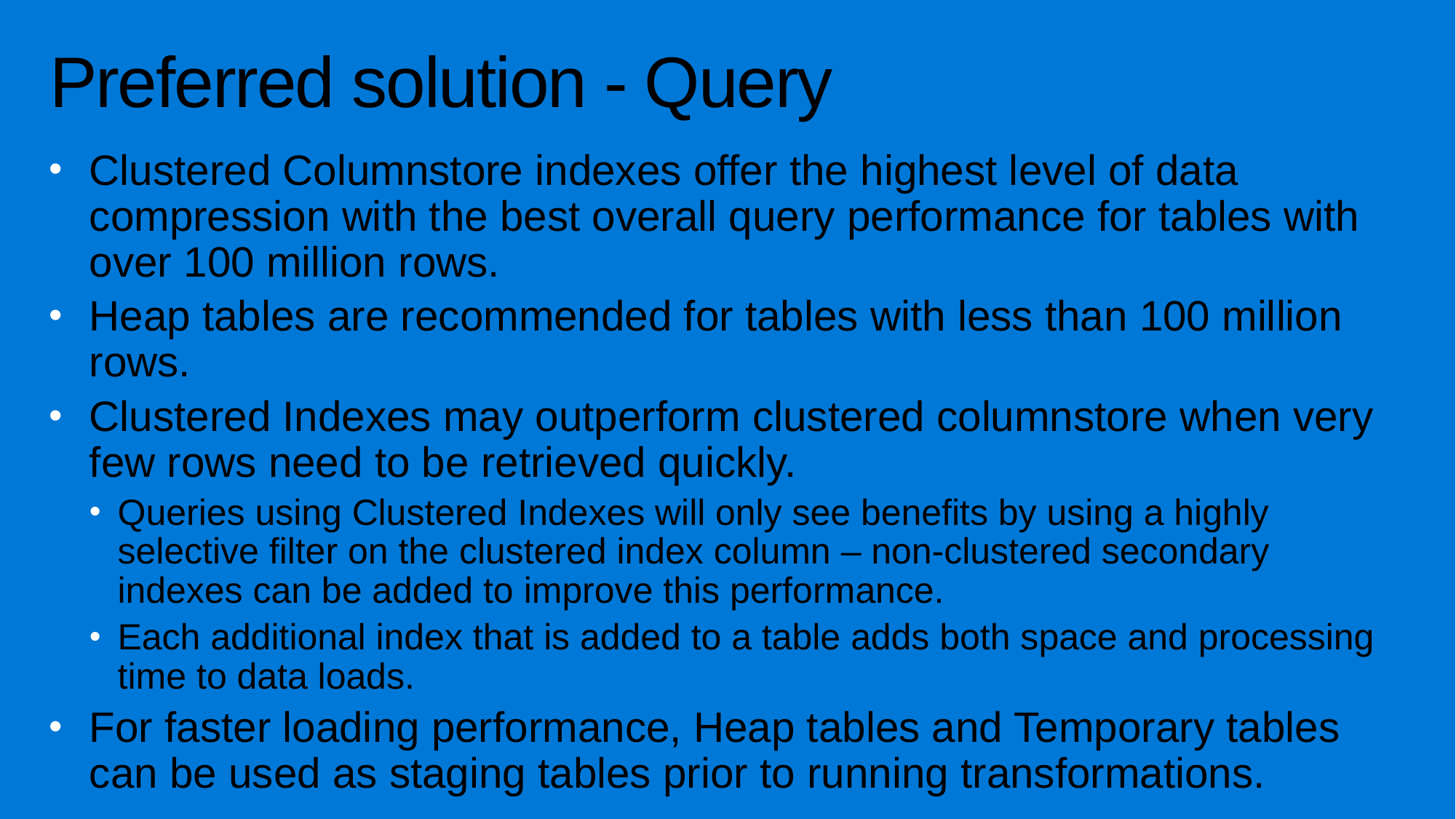

# Preferred solution - Query
Clustered Columnstore indexes offer the highest level of data compression with the best overall query performance for tables with over 100 million rows.
Heap tables are recommended for tables with less than 100 million rows.
Clustered Indexes may outperform clustered columnstore when very few rows need to be retrieved quickly.
Queries using Clustered Indexes will only see benefits by using a highly selective filter on the clustered index column – non-clustered secondary indexes can be added to improve this performance.
Each additional index that is added to a table adds both space and processing time to data loads.
For faster loading performance, Heap tables and Temporary tables can be used as staging tables prior to running transformations.

as